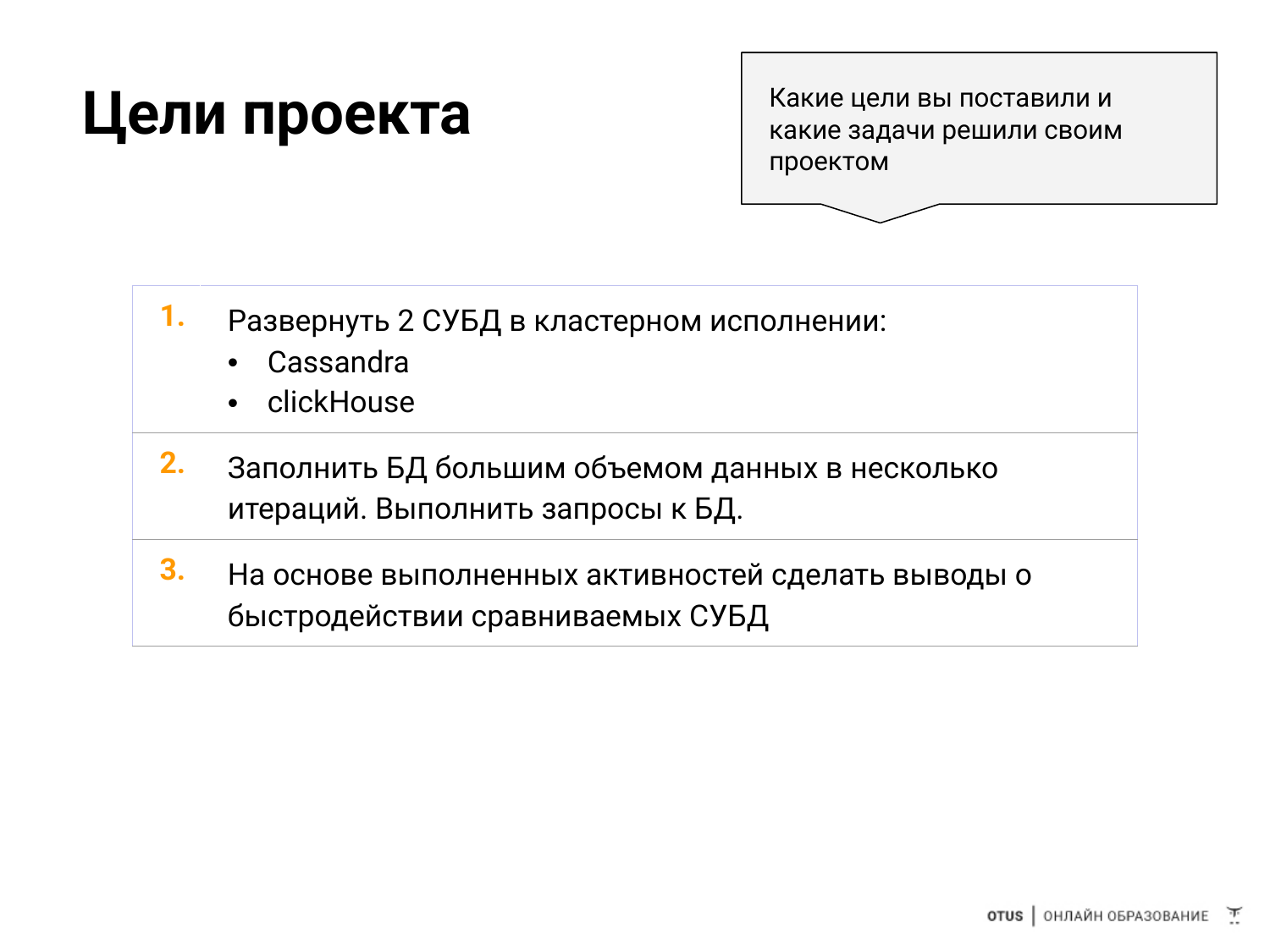

Какие цели вы поставили и какие задачи решили своим проектом
# Цели проекта
| 1. | Развернуть 2 СУБД в кластерном исполнении: Cassandra clickHouse |
| --- | --- |
| 2. | Заполнить БД большим объемом данных в несколько итераций. Выполнить запросы к БД. |
| 3. | На основе выполненных активностей сделать выводы о быстродействии сравниваемых СУБД |